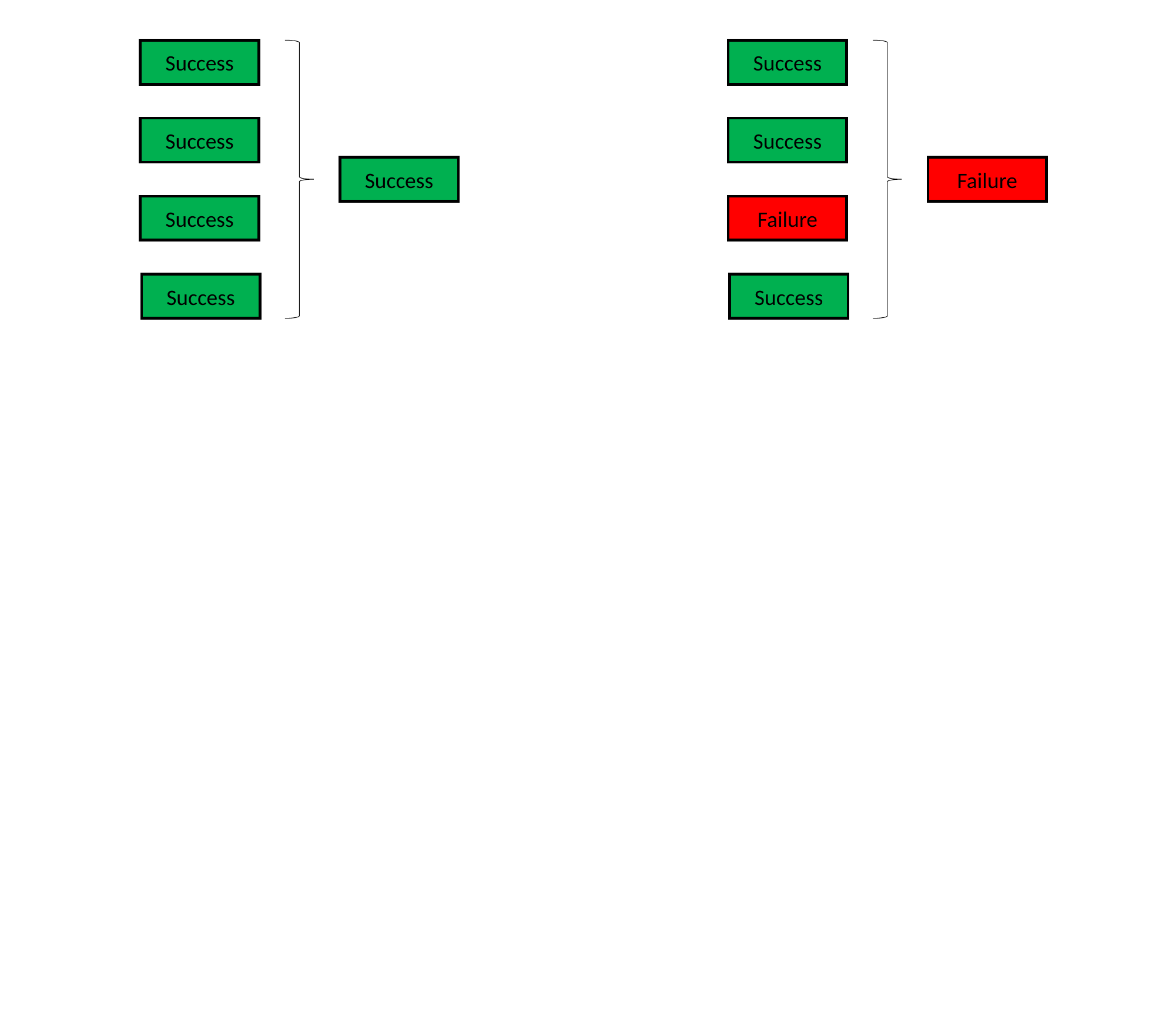

Success

Success

Success
Success
Success
Failure
Success
Failure
Success
Success